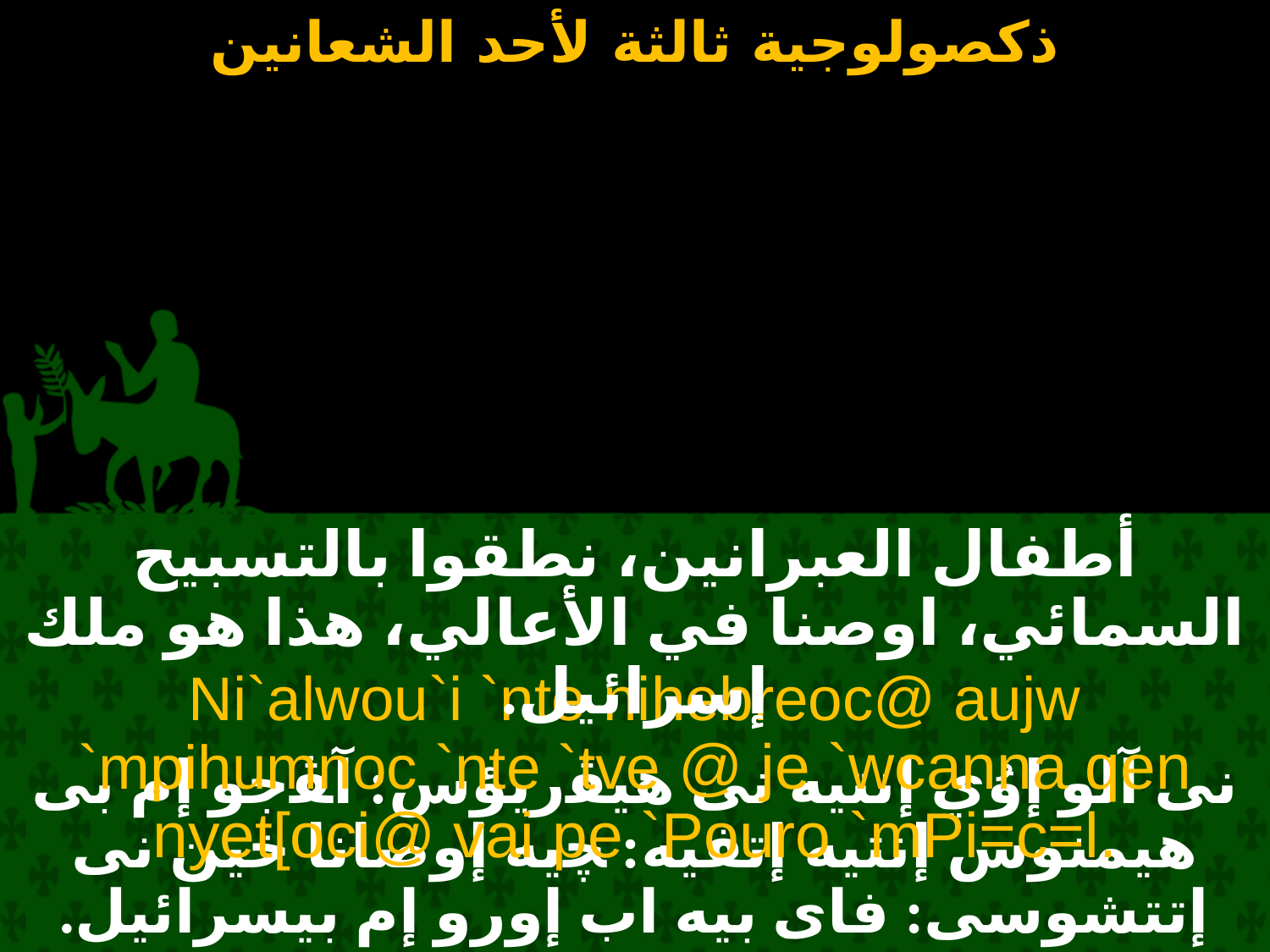

#
أطفال العبرانين، نطقوا بالتسبيح السمائي، اوصنا في الأعالي، هذا هو ملك إسرائيل.
Ni`alwou`i `nte nihebreoc@ aujw `mpihumnoc `nte `tve @ je `wcanna qen nyet[oci@ vai pe `Pouro `mPi=c=l.
نى آلو إوُي إنتيه نى ﻫﻴﭭريؤس: آﭭجو إم بى هيمنوس إنتيه إتفيه: ﭽيه إوصانا خين نى إتتشوسى: فاى بيه اب إورو إم بيسرائيل.